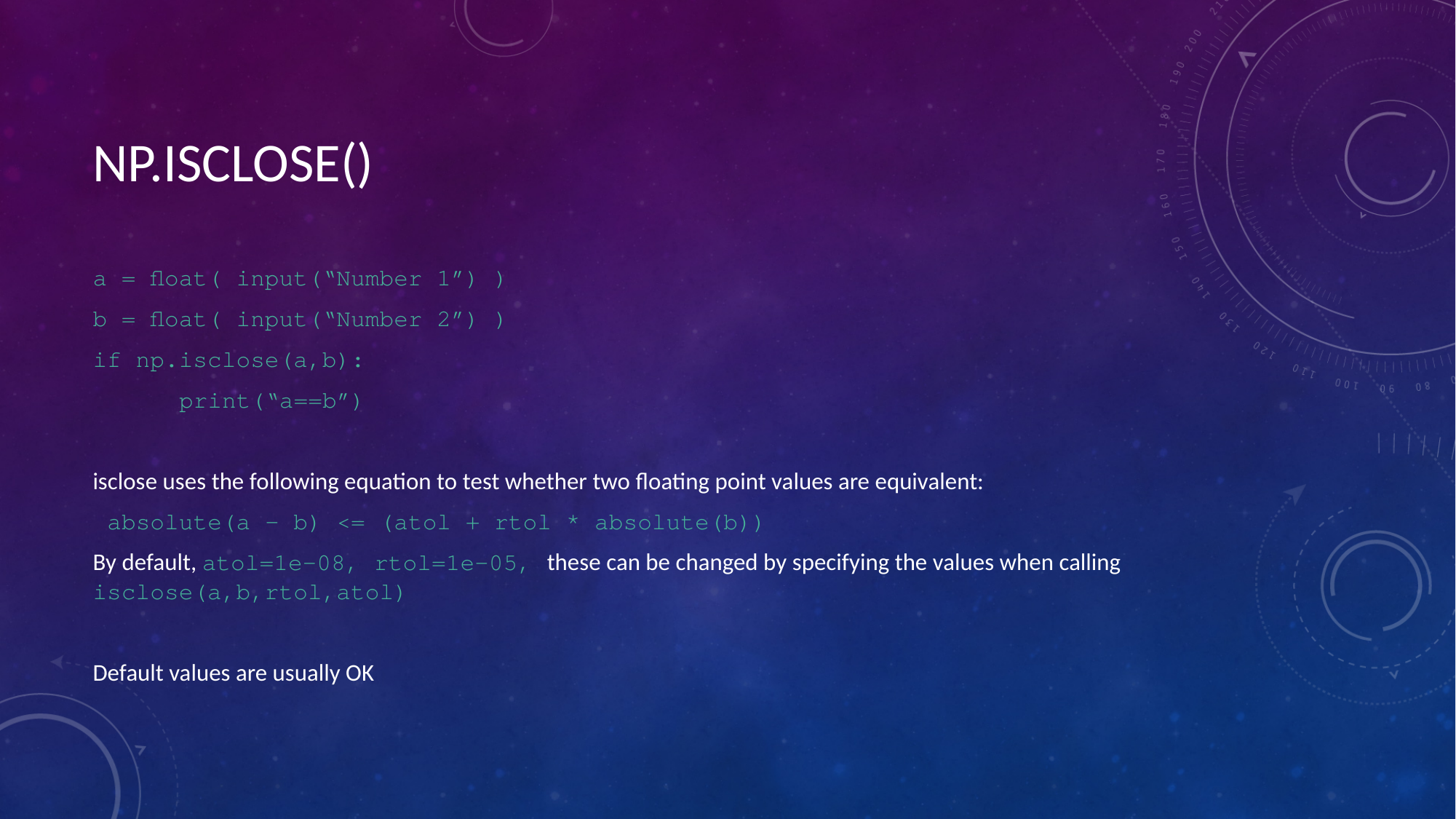

# np.isclose()
a = float( input(“Number 1”) )
b = float( input(“Number 2”) )
if np.isclose(a,b):
	print(“a==b”)

isclose uses the following equation to test whether two floating point values are equivalent:
 absolute(a - b) <= (atol + rtol * absolute(b))
By default, atol=1e-08, rtol=1e-05, these can be changed by specifying the values when calling isclose(a,b,rtol,atol)

Default values are usually OK